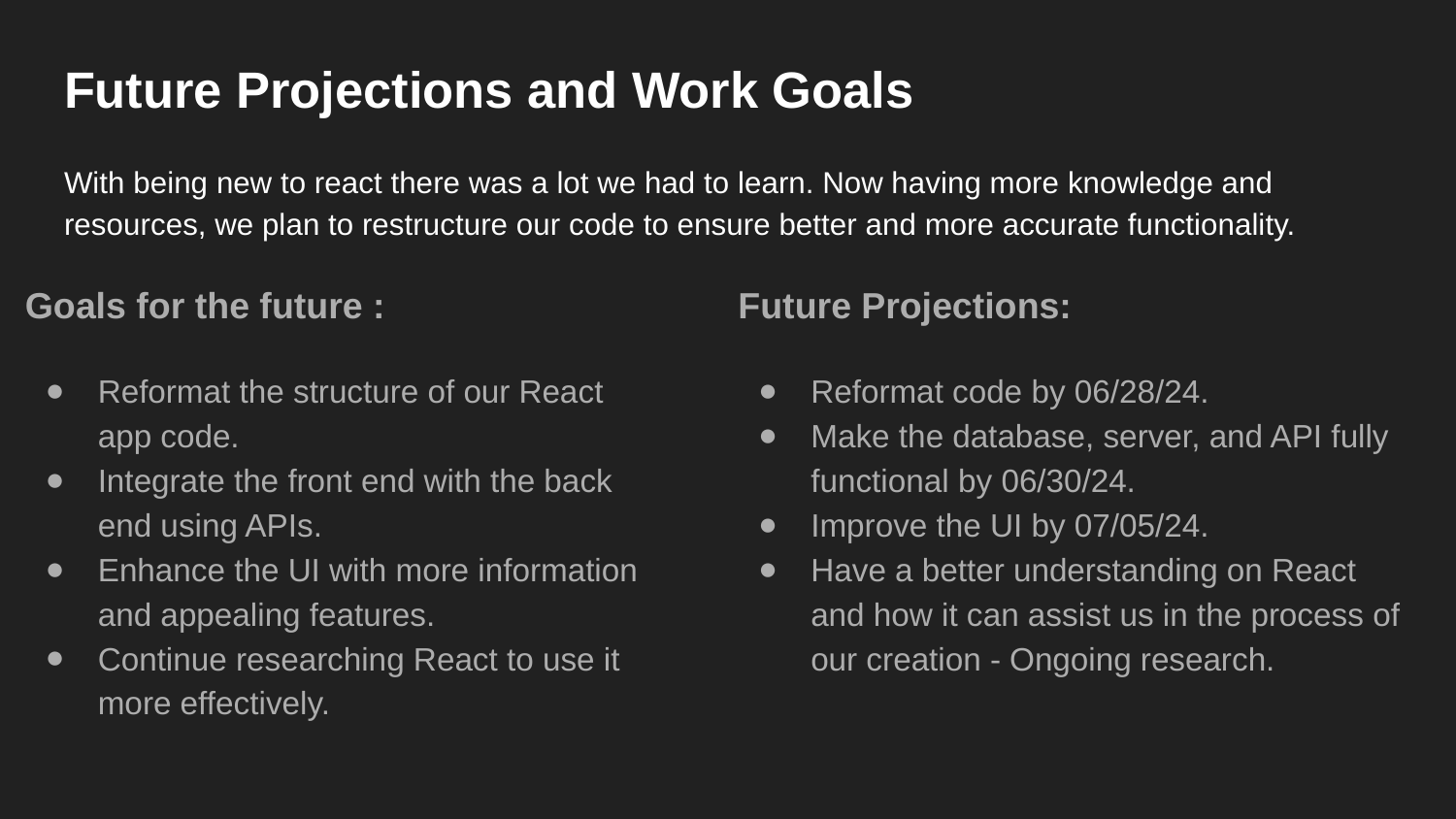

# Future Projections and Work Goals
With being new to react there was a lot we had to learn. Now having more knowledge and resources, we plan to restructure our code to ensure better and more accurate functionality.
Goals for the future :

Reformat the structure of our React app code.
Integrate the front end with the back end using APIs.
Enhance the UI with more information and appealing features.
Continue researching React to use it more effectively.
Future Projections:

Reformat code by 06/28/24.
Make the database, server, and API fully functional by 06/30/24.
Improve the UI by 07/05/24.
Have a better understanding on React and how it can assist us in the process of our creation - Ongoing research.